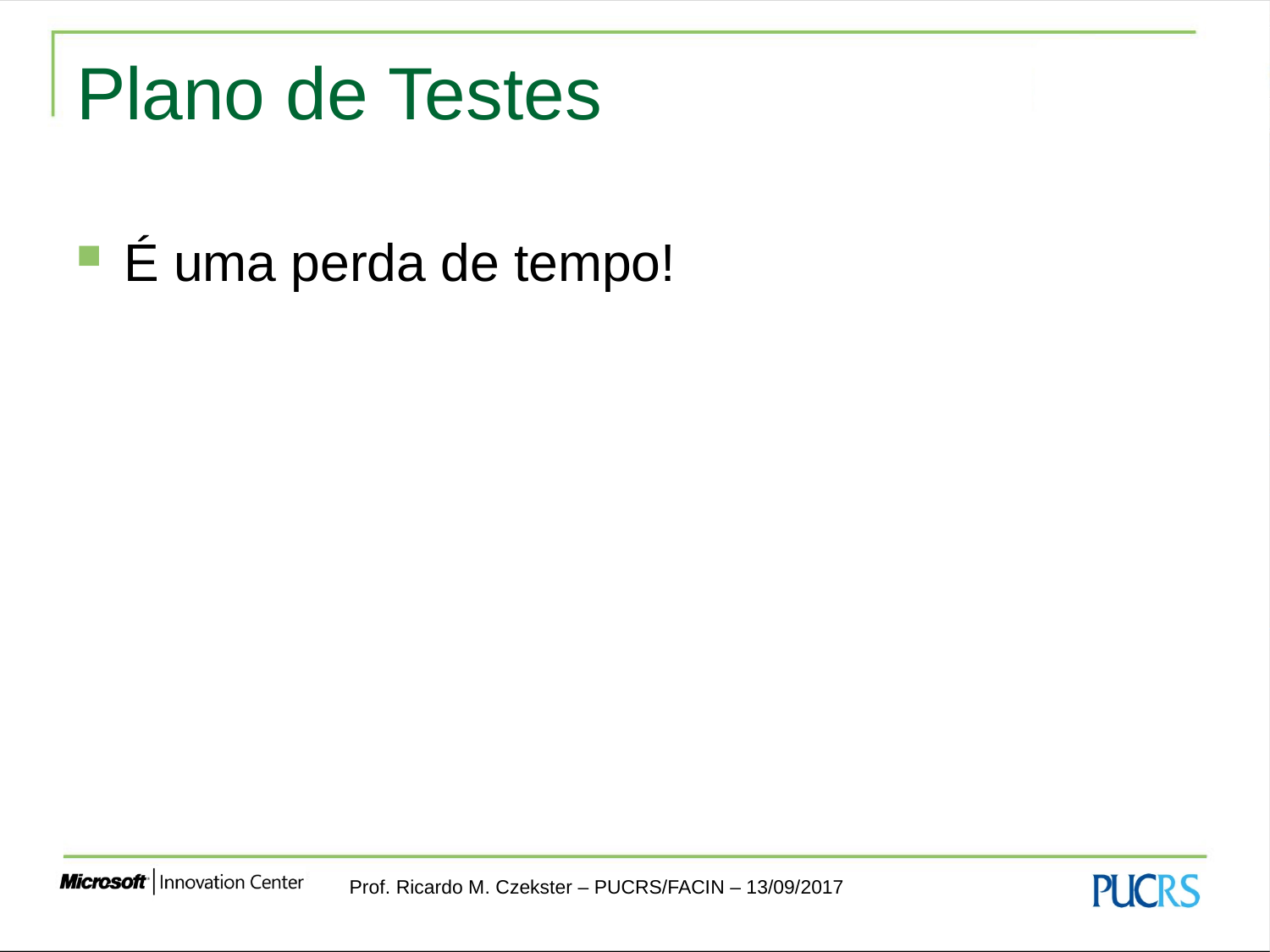

# Plano de Testes
É uma perda de tempo!